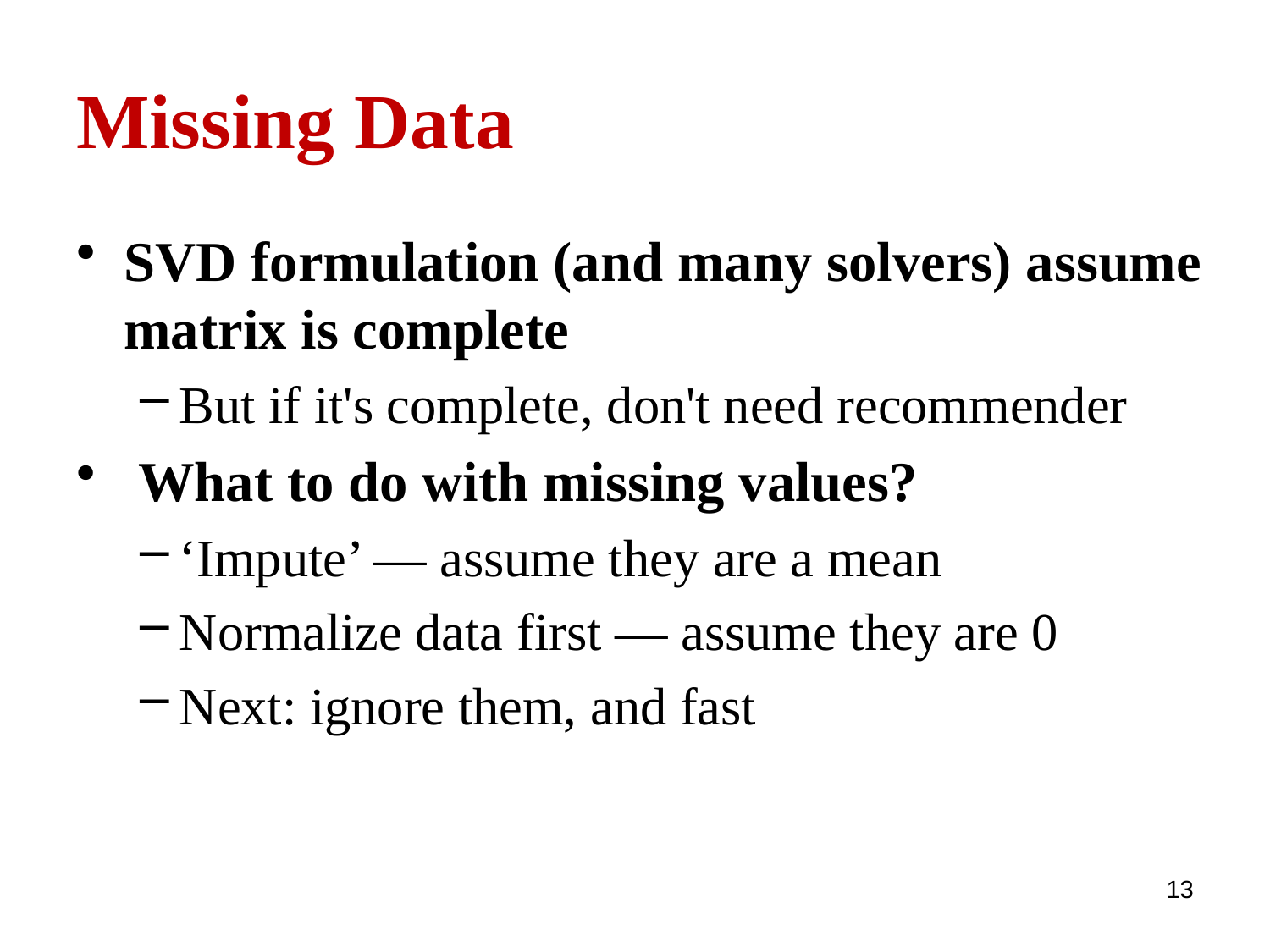

# Missing Data
SVD formulation (and many solvers) assume matrix is complete
But if it's complete, don't need recommender
 What to do with missing values?
‘Impute’ — assume they are a mean
Normalize data first — assume they are 0
Next: ignore them, and fast
13